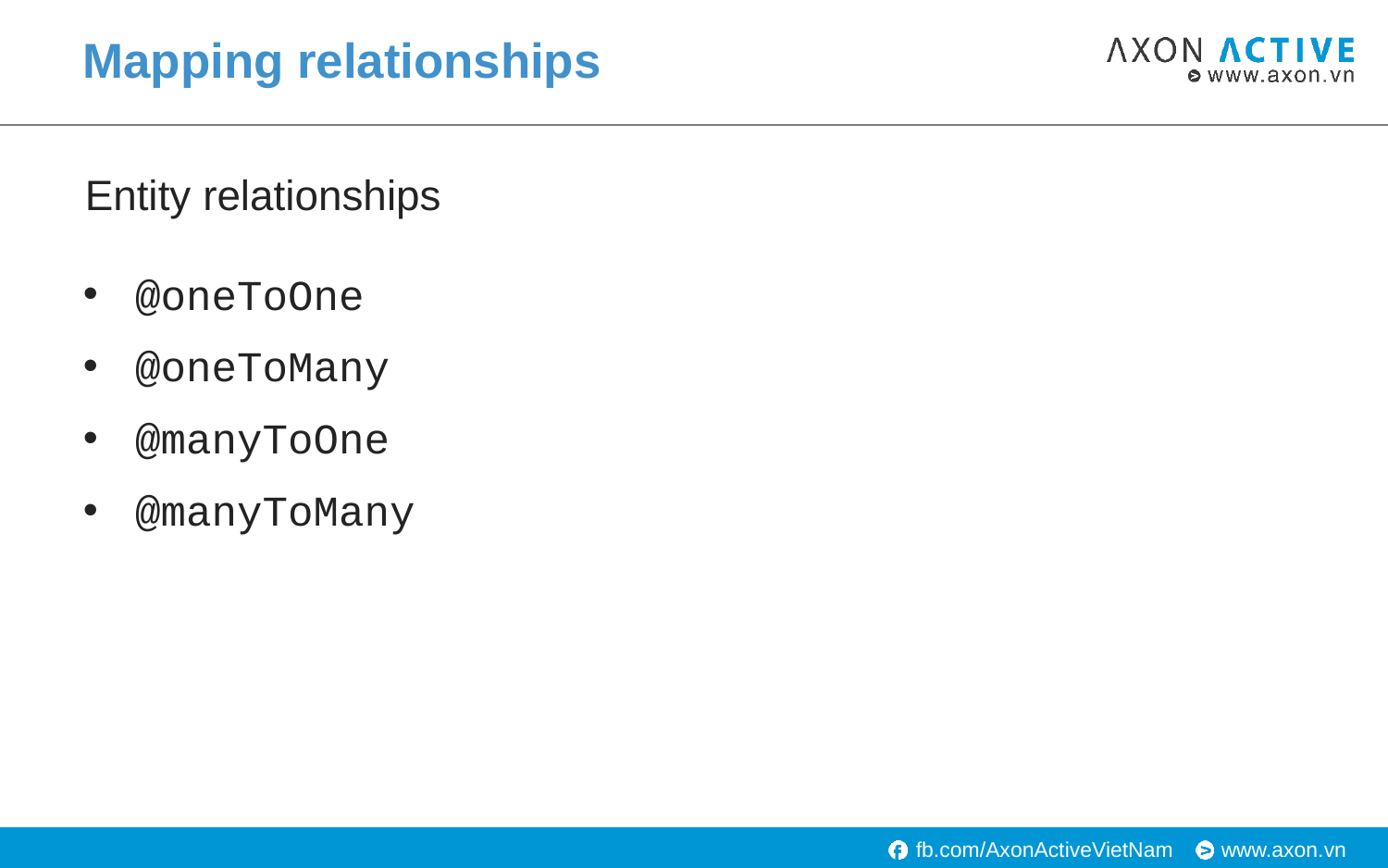

# Mapping relationships
Entity relationships
@oneToOne
@oneToMany
@manyToOne
@manyToMany